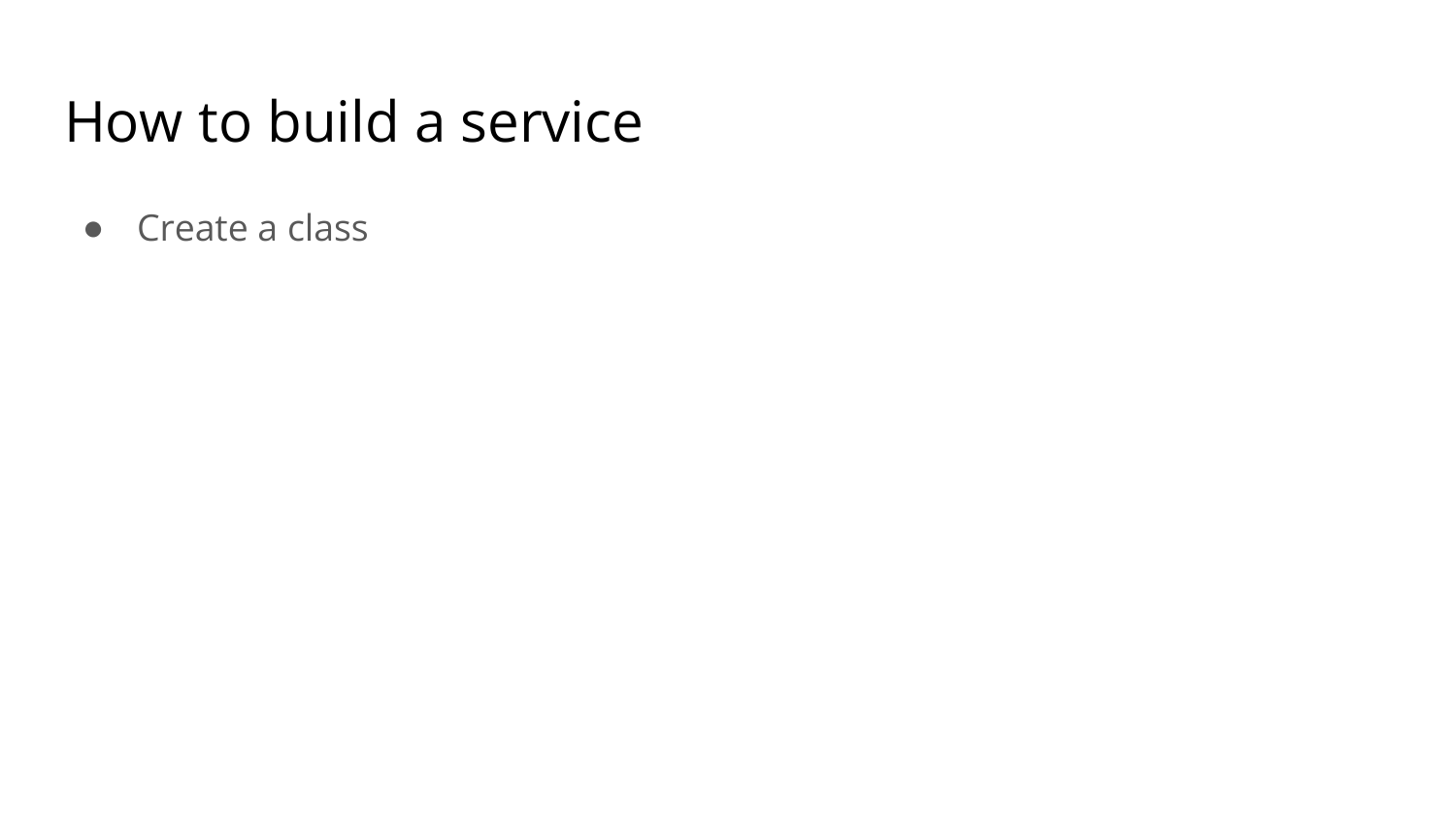

# How to build a service
Create a class